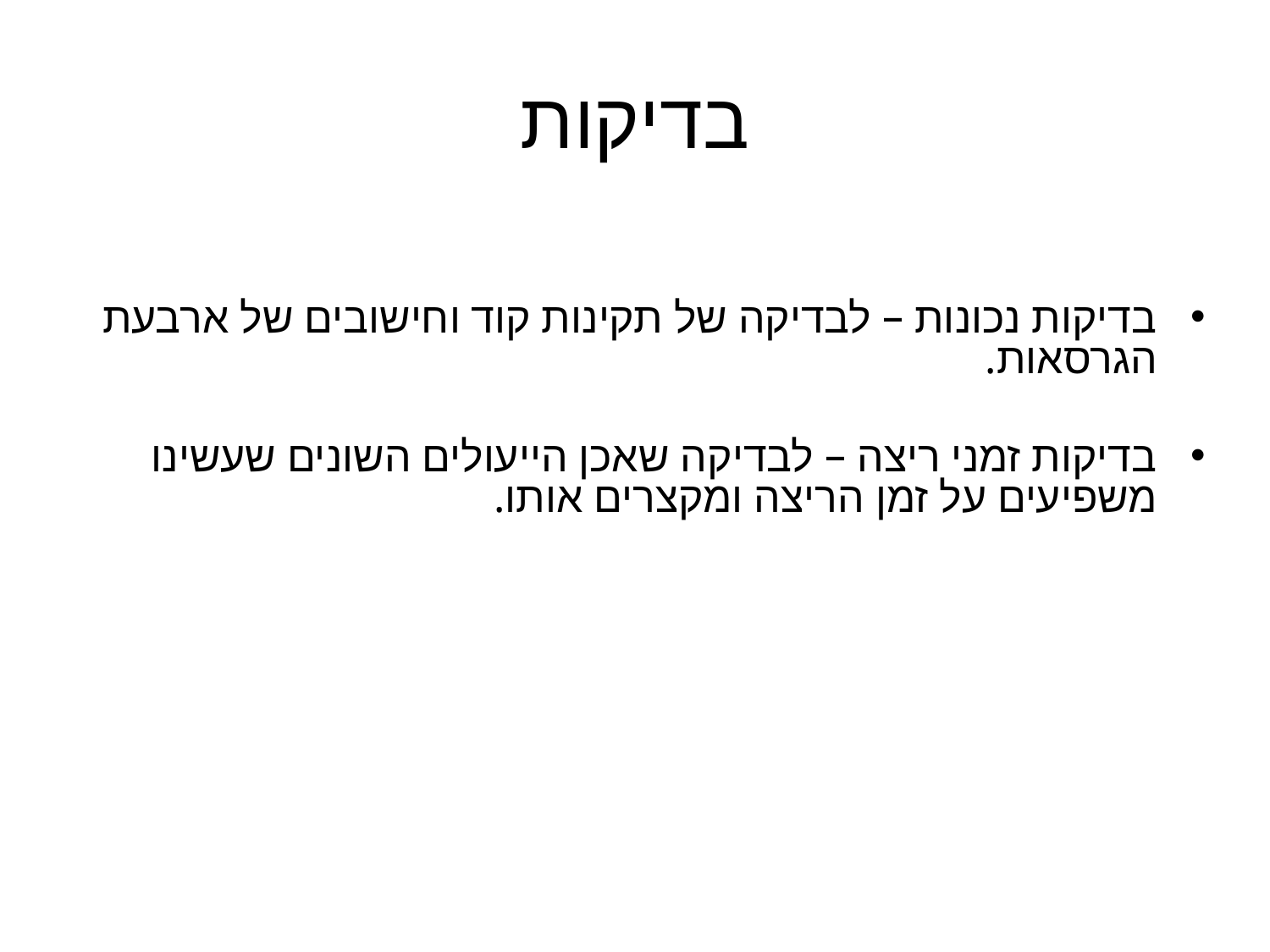

# בדיקות

בדיקות נכונות – לבדיקה של תקינות קוד וחישובים של ארבעת הגרסאות.

בדיקות זמני ריצה – לבדיקה שאכן הייעולים השונים שעשינו משפיעים על זמן הריצה ומקצרים אותו.